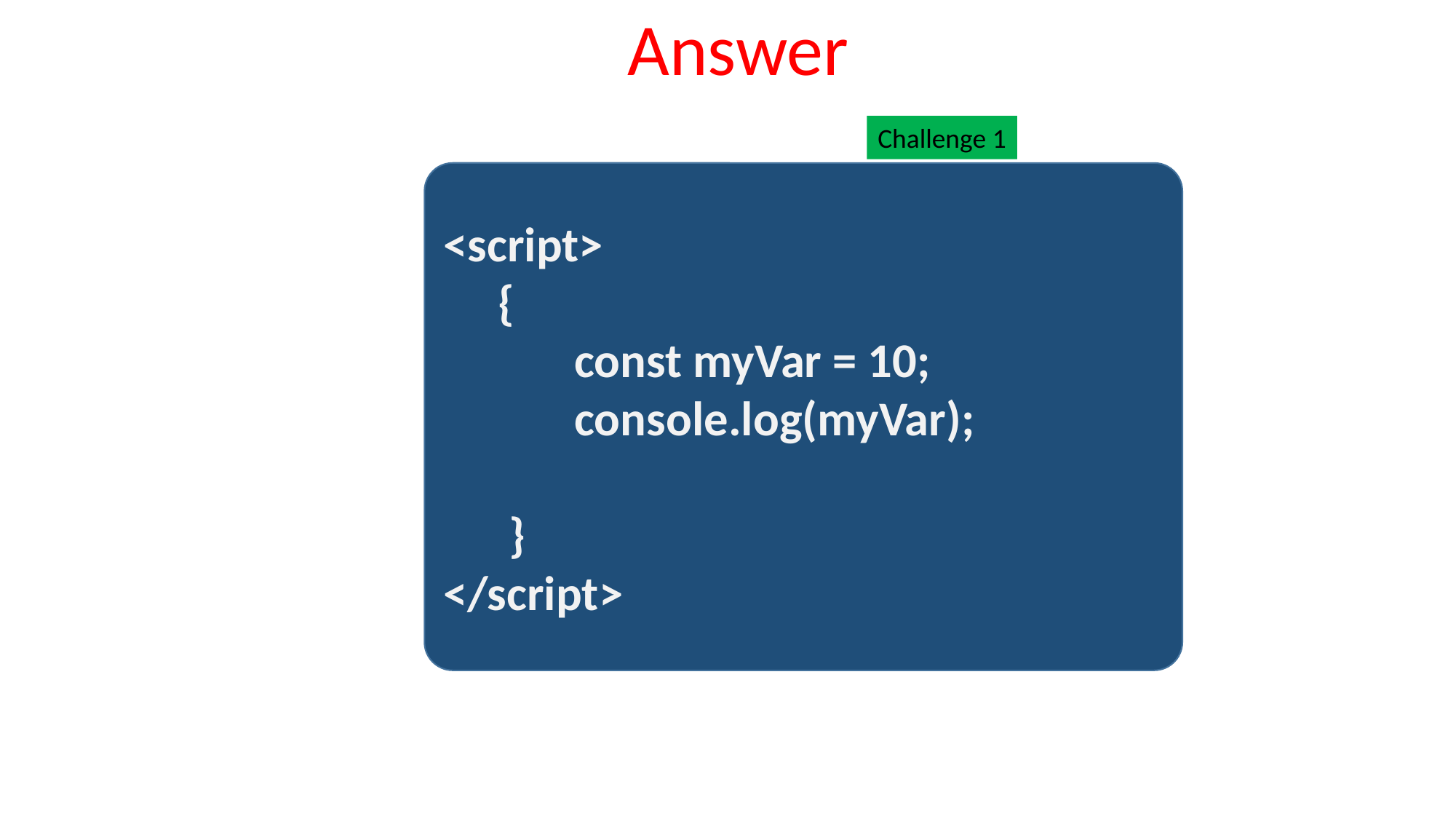

Answer
Challenge 1
<script>
     {
	  const myVar = 10;
            console.log(myVar);

      }
</script>